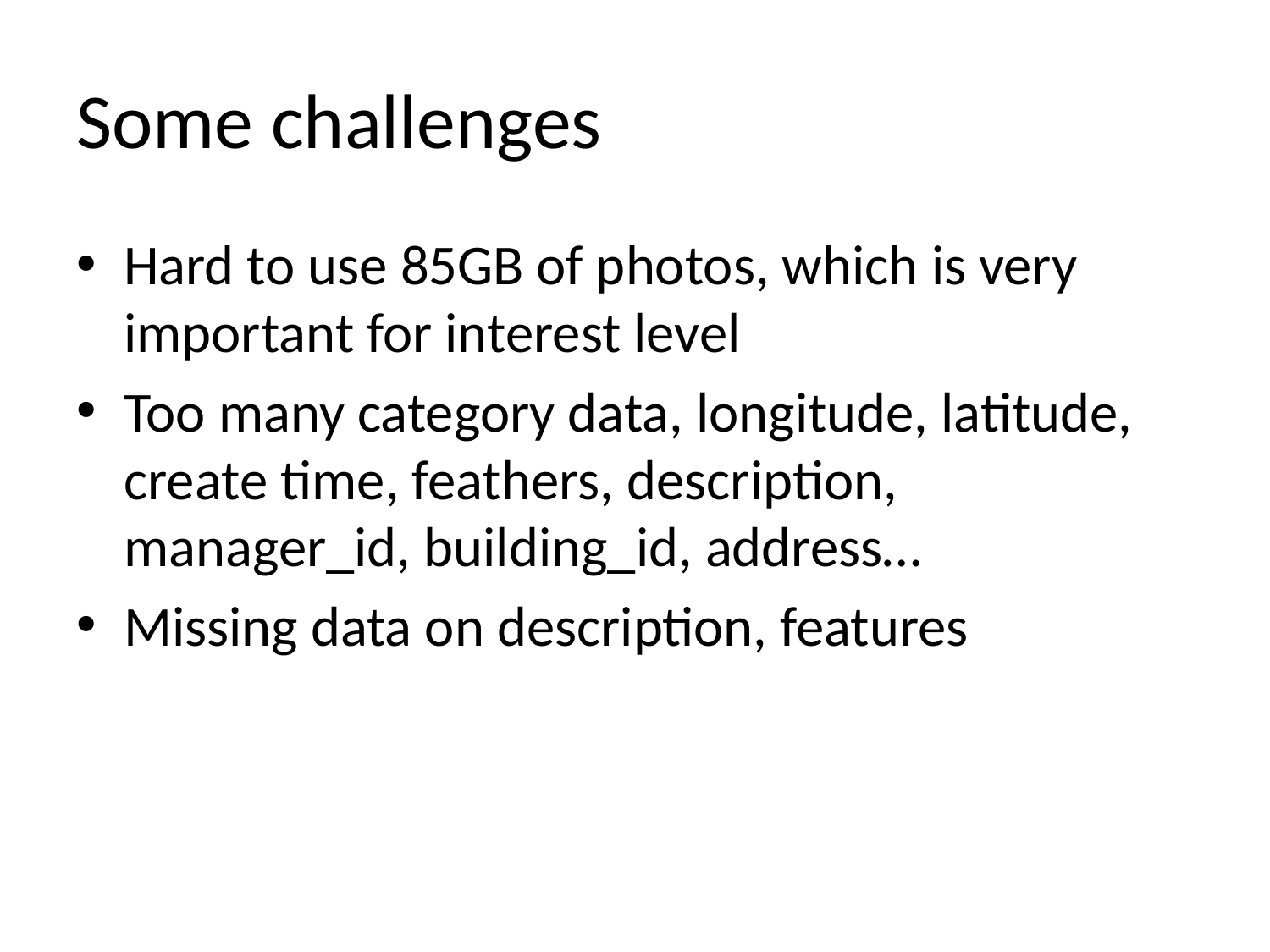

# Some challenges
Hard to use 85GB of photos, which is very important for interest level
Too many category data, longitude, latitude, create time, feathers, description, manager_id, building_id, address…
Missing data on description, features